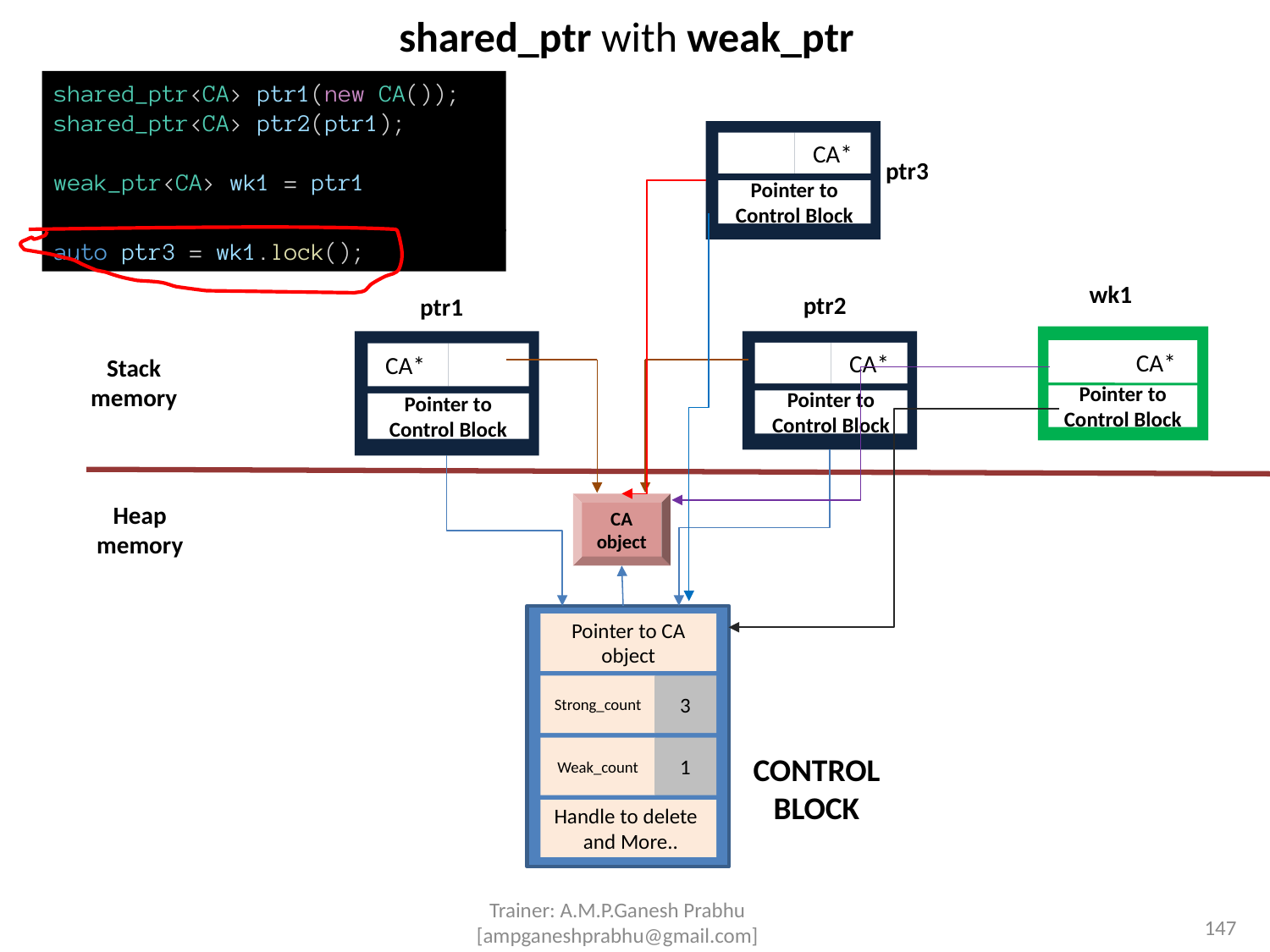

shared_ptr with weak_ptr
shared_ptr<CA> ptr1(new CA());
shared_ptr<CA> ptr2(ptr1);
weak_ptr<CA> wk1 = ptr1

auto ptr3 = wk1.lock();

CA*
Pointer to Control Block
ptr3
wk1
ptr2
ptr1

CA*
Stack memory
Pointer to Control Block
Heap memory
CA object
CONTROL BLOCK

CA*

Pointer to Control Block

CA*
Pointer to Control Block

Pointer to CA object
Strong_count
3
Weak_count
1
Handle to delete
 and More..
Trainer: A.M.P.Ganesh Prabhu [ampganeshprabhu@gmail.com]
147